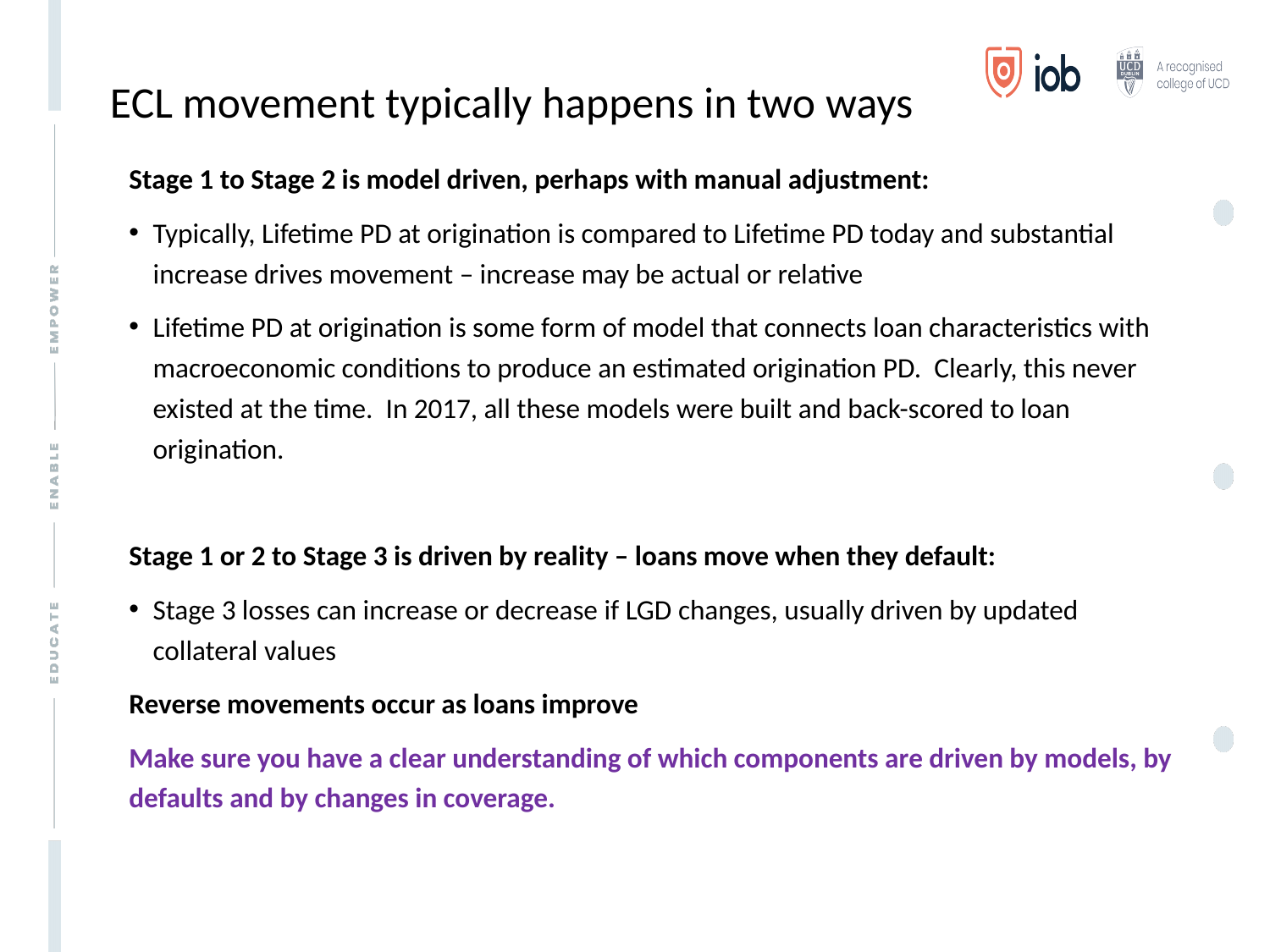

# ECL movement typically happens in two ways
Stage 1 to Stage 2 is model driven, perhaps with manual adjustment:
Typically, Lifetime PD at origination is compared to Lifetime PD today and substantial increase drives movement – increase may be actual or relative
Lifetime PD at origination is some form of model that connects loan characteristics with macroeconomic conditions to produce an estimated origination PD.  Clearly, this never existed at the time.  In 2017, all these models were built and back-scored to loan origination.

Stage 1 or 2 to Stage 3 is driven by reality – loans move when they default:
Stage 3 losses can increase or decrease if LGD changes, usually driven by updated collateral values
Reverse movements occur as loans improve
Make sure you have a clear understanding of which components are driven by models, by defaults and by changes in coverage.